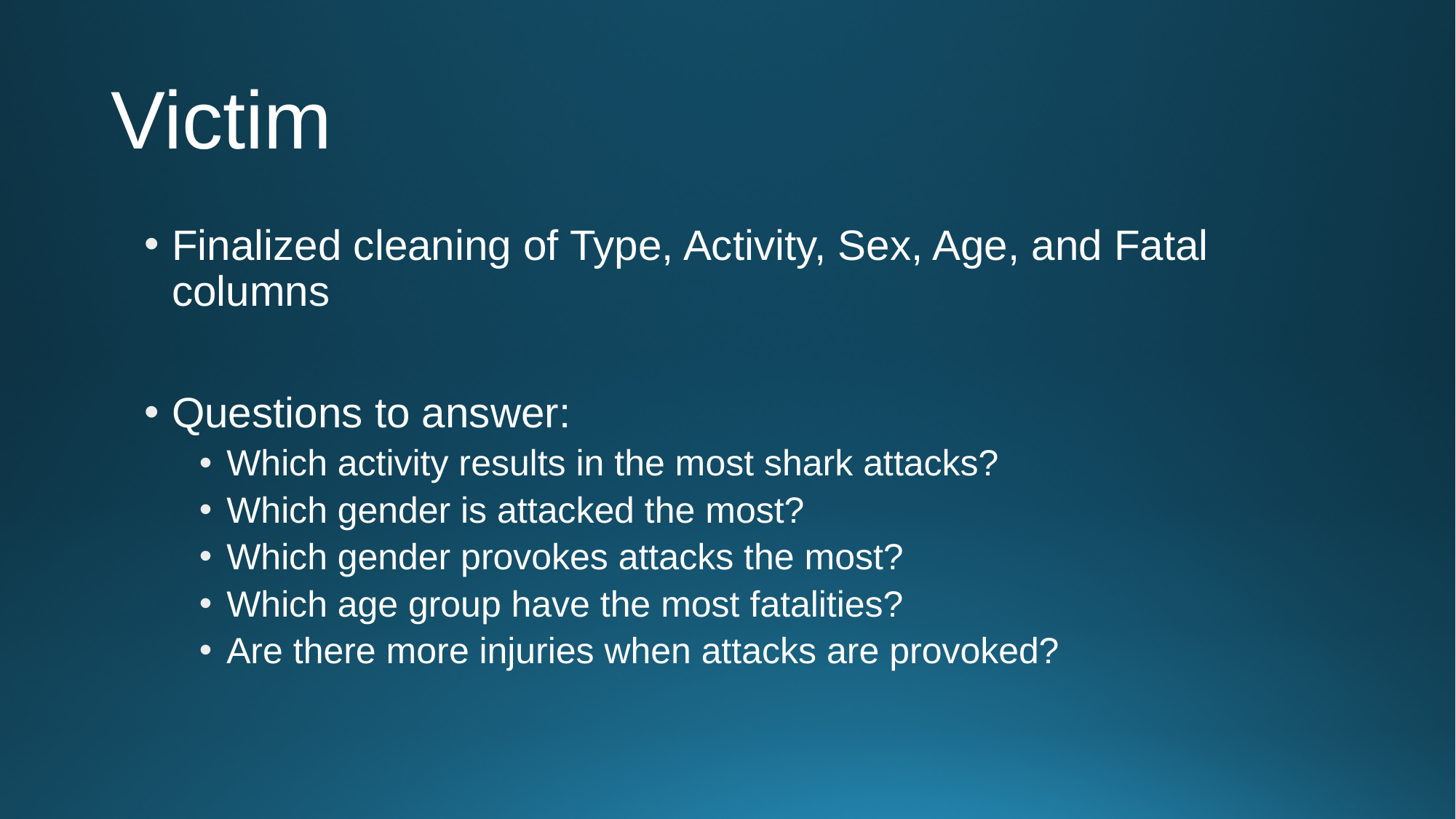

# Victim
Finalized cleaning of Type, Activity, Sex, Age, and Fatal columns

Questions to answer:
Which activity results in the most shark attacks?
Which gender is attacked the most?
Which gender provokes attacks the most?
Which age group have the most fatalities?
Are there more injuries when attacks are provoked?